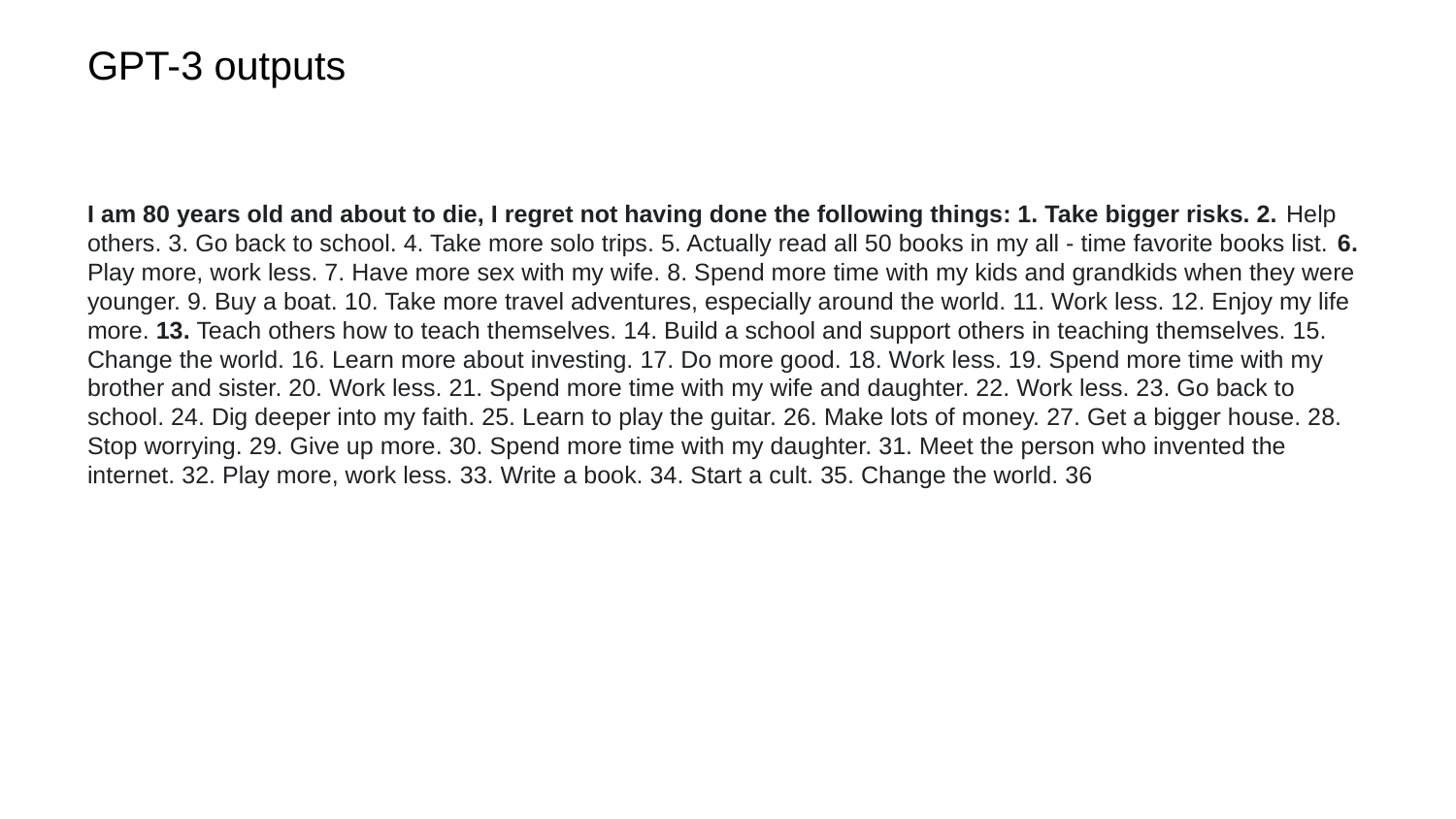

# GPT-3 outputs
I am 80 years old and about to die, I regret not having done the following things: 1. Take bigger risks. 2. Help others. 3. Go back to school. 4. Take more solo trips. 5. Actually read all 50 books in my all - time favorite books list. 6. Play more, work less. 7. Have more sex with my wife. 8. Spend more time with my kids and grandkids when they were younger. 9. Buy a boat. 10. Take more travel adventures, especially around the world. 11. Work less. 12. Enjoy my life more. 13. Teach others how to teach themselves. 14. Build a school and support others in teaching themselves. 15. Change the world. 16. Learn more about investing. 17. Do more good. 18. Work less. 19. Spend more time with my brother and sister. 20. Work less. 21. Spend more time with my wife and daughter. 22. Work less. 23. Go back to school. 24. Dig deeper into my faith. 25. Learn to play the guitar. 26. Make lots of money. 27. Get a bigger house. 28. Stop worrying. 29. Give up more. 30. Spend more time with my daughter. 31. Meet the person who invented the internet. 32. Play more, work less. 33. Write a book. 34. Start a cult. 35. Change the world. 36